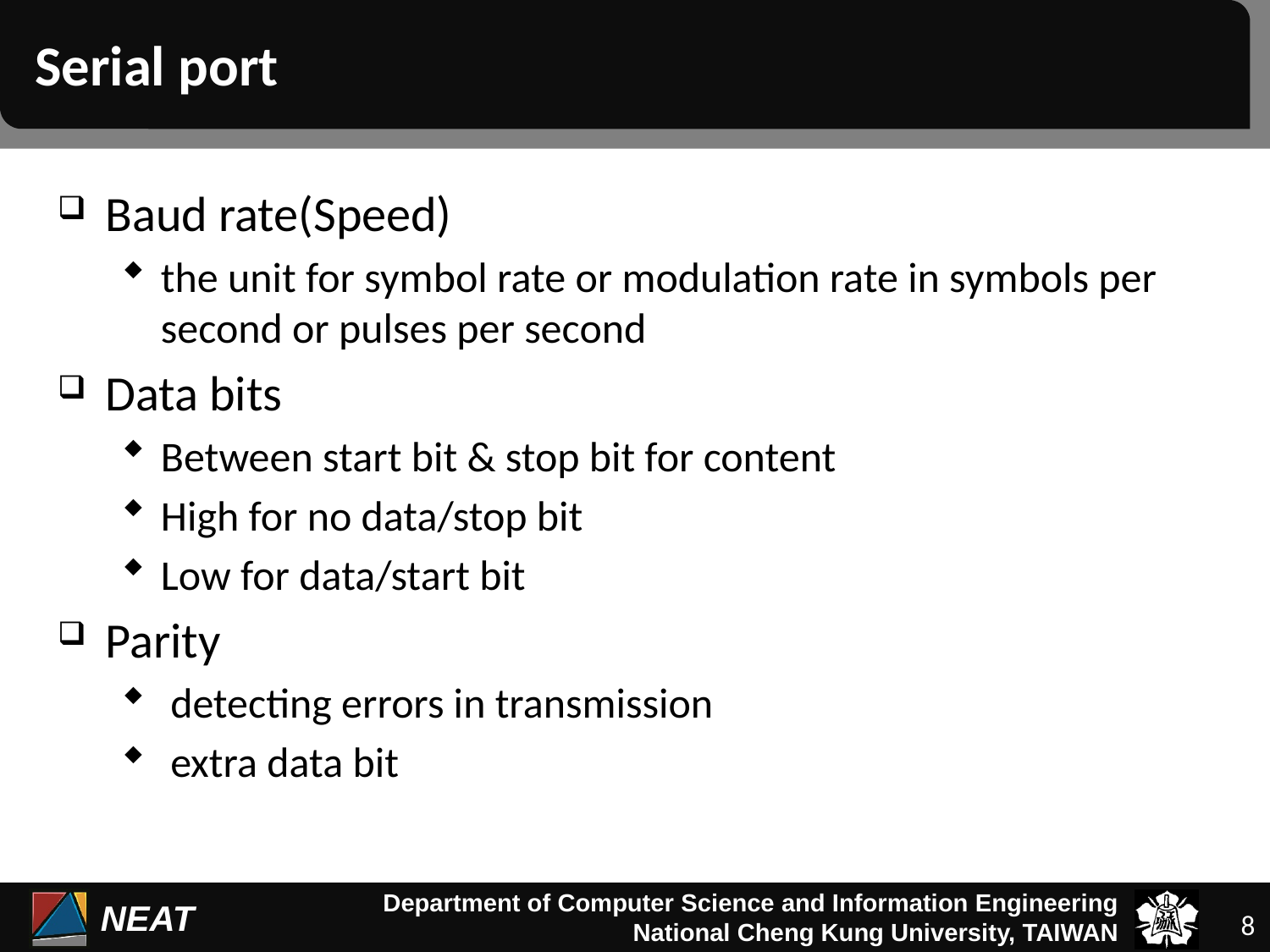

# Serial port
Baud rate(Speed)
the unit for symbol rate or modulation rate in symbols per second or pulses per second
Data bits
Between start bit & stop bit for content
High for no data/stop bit
Low for data/start bit
Parity
 detecting errors in transmission
 extra data bit